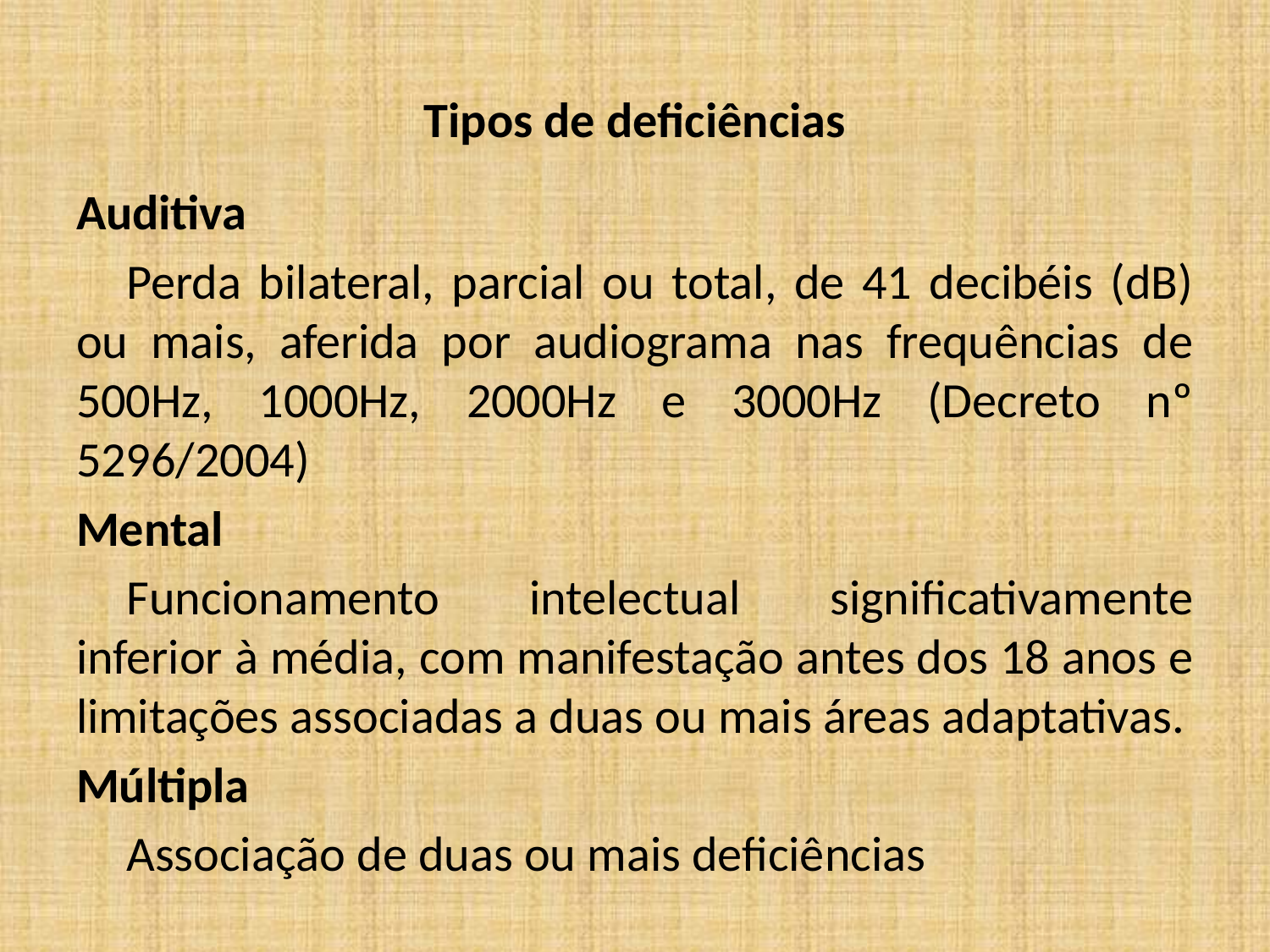

# Tipos de deficiências
Auditiva
Perda bilateral, parcial ou total, de 41 decibéis (dB) ou mais, aferida por audiograma nas frequências de 500Hz, 1000Hz, 2000Hz e 3000Hz (Decreto nº 5296/2004)
Mental
Funcionamento intelectual significativamente inferior à média, com manifestação antes dos 18 anos e limitações associadas a duas ou mais áreas adaptativas.
Múltipla
Associação de duas ou mais deficiências